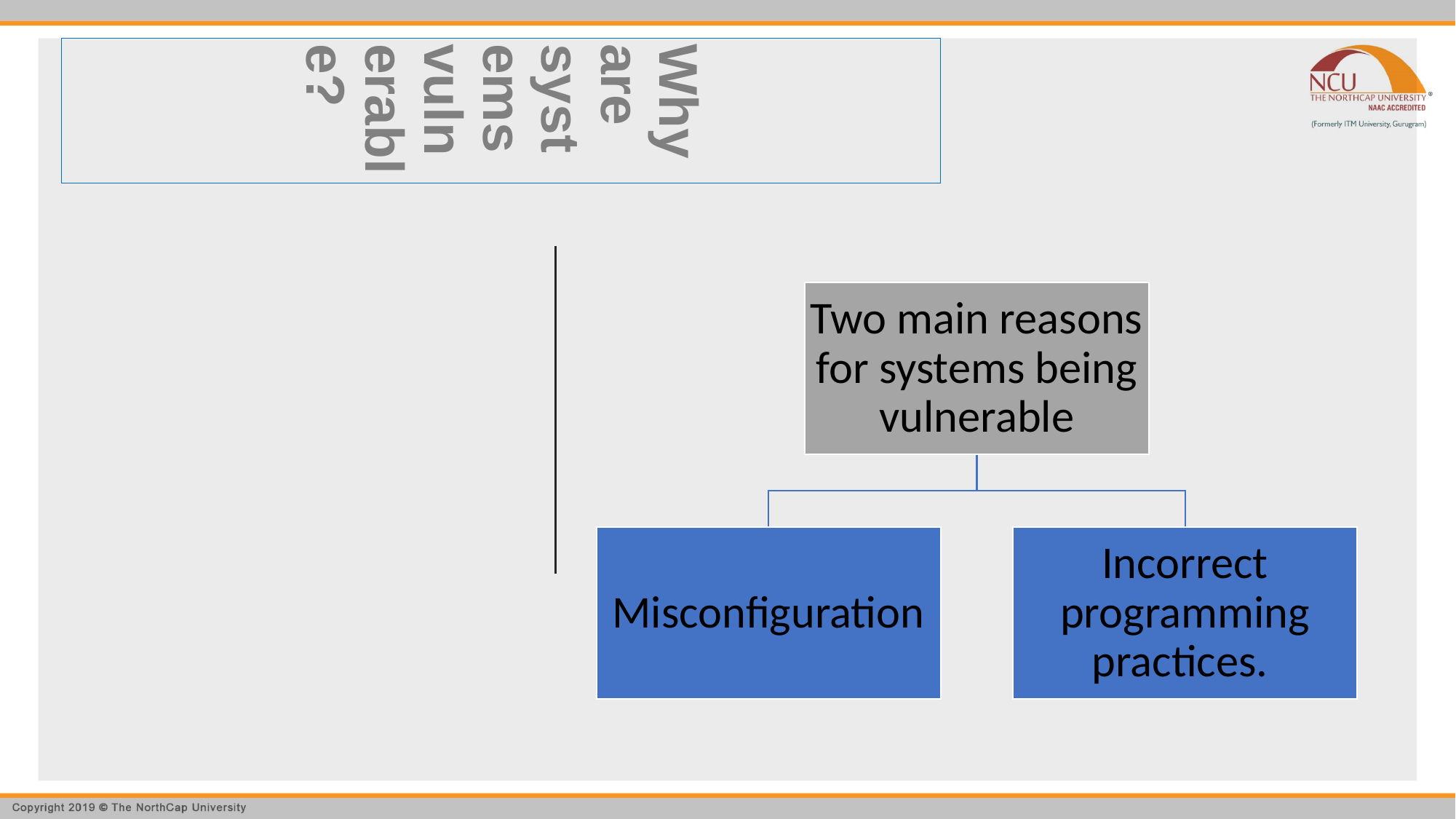

# Why are systems vulnerable?

Two main reasons for systems being vulnerable
Misconfiguration
Incorrect programming practices.